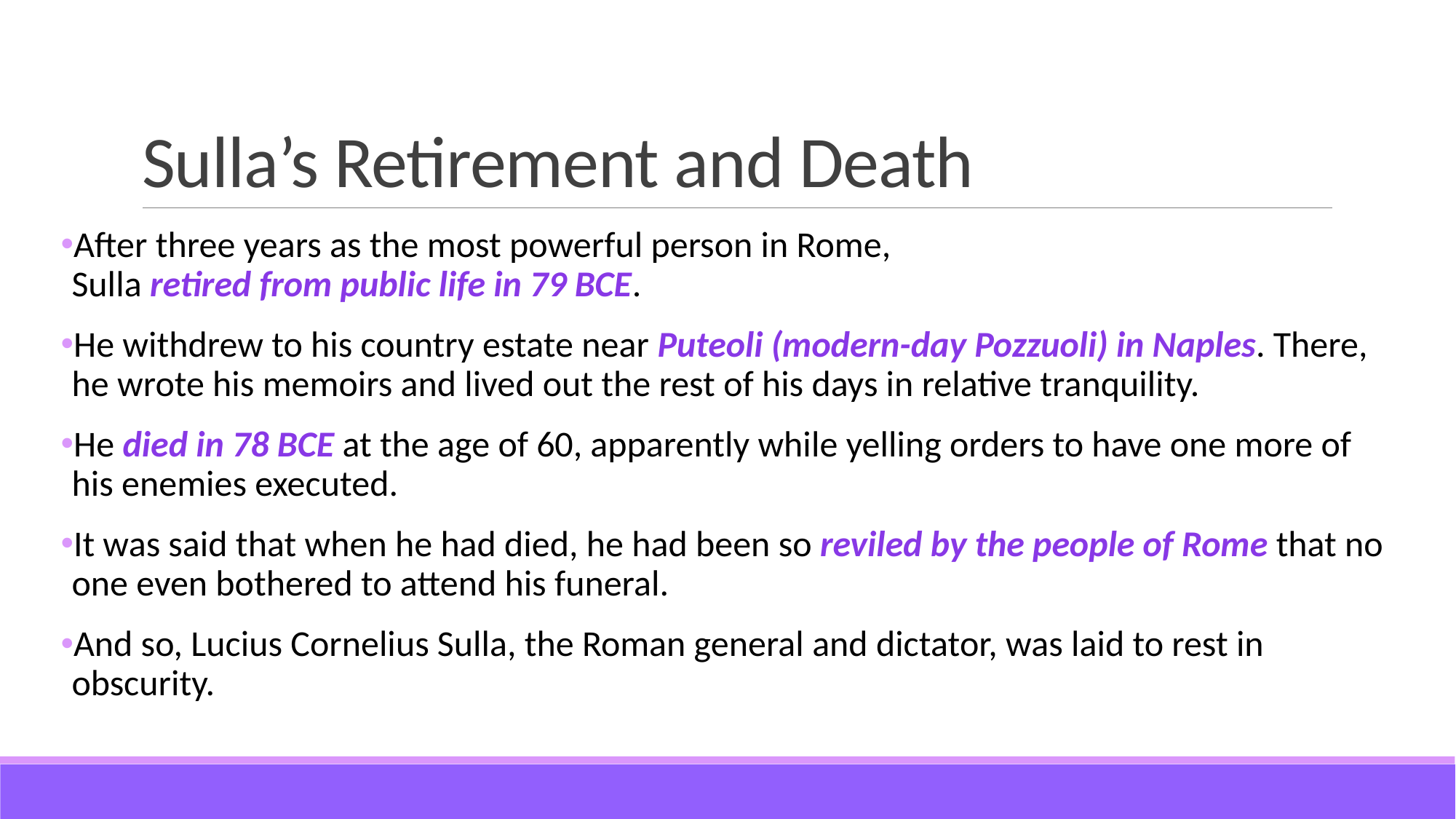

# Sulla’s Retirement and Death
After three years as the most powerful person in Rome,
Sulla retired from public life in 79 BCE.
He withdrew to his country estate near Puteoli (modern-day Pozzuoli) in Naples. There, he wrote his memoirs and lived out the rest of his days in relative tranquility.
He died in 78 BCE at the age of 60, apparently while yelling orders to have one more of his enemies executed.
It was said that when he had died, he had been so reviled by the people of Rome that no one even bothered to attend his funeral.
And so, Lucius Cornelius Sulla, the Roman general and dictator, was laid to rest in obscurity.